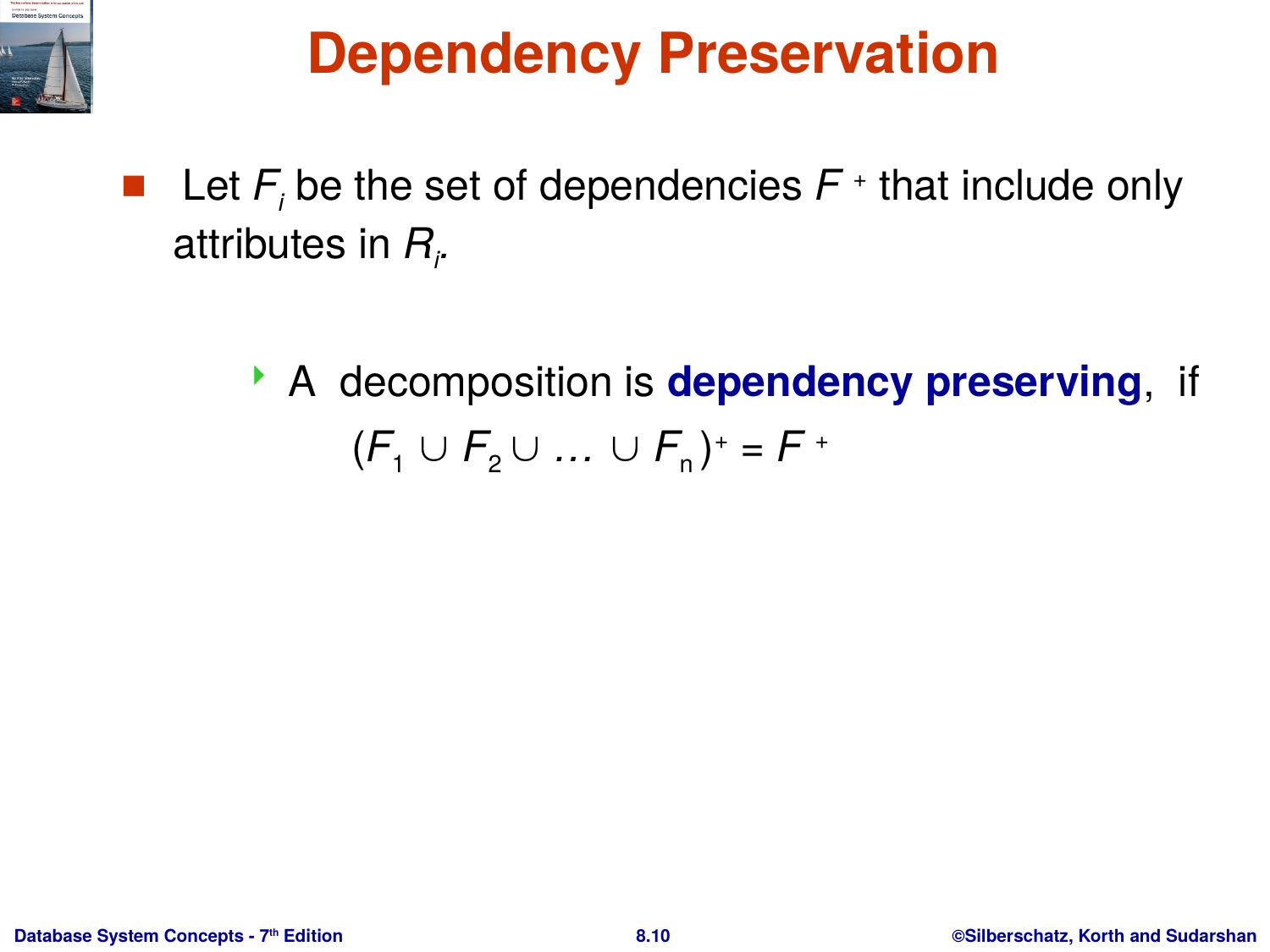

# Dependency Preservation
 Let Fi be the set of dependencies F + that include only attributes in Ri.

 A  decomposition is dependency preserving,  if
         (F1 ∪ F2 ∪ … ∪ Fn )+ = F +